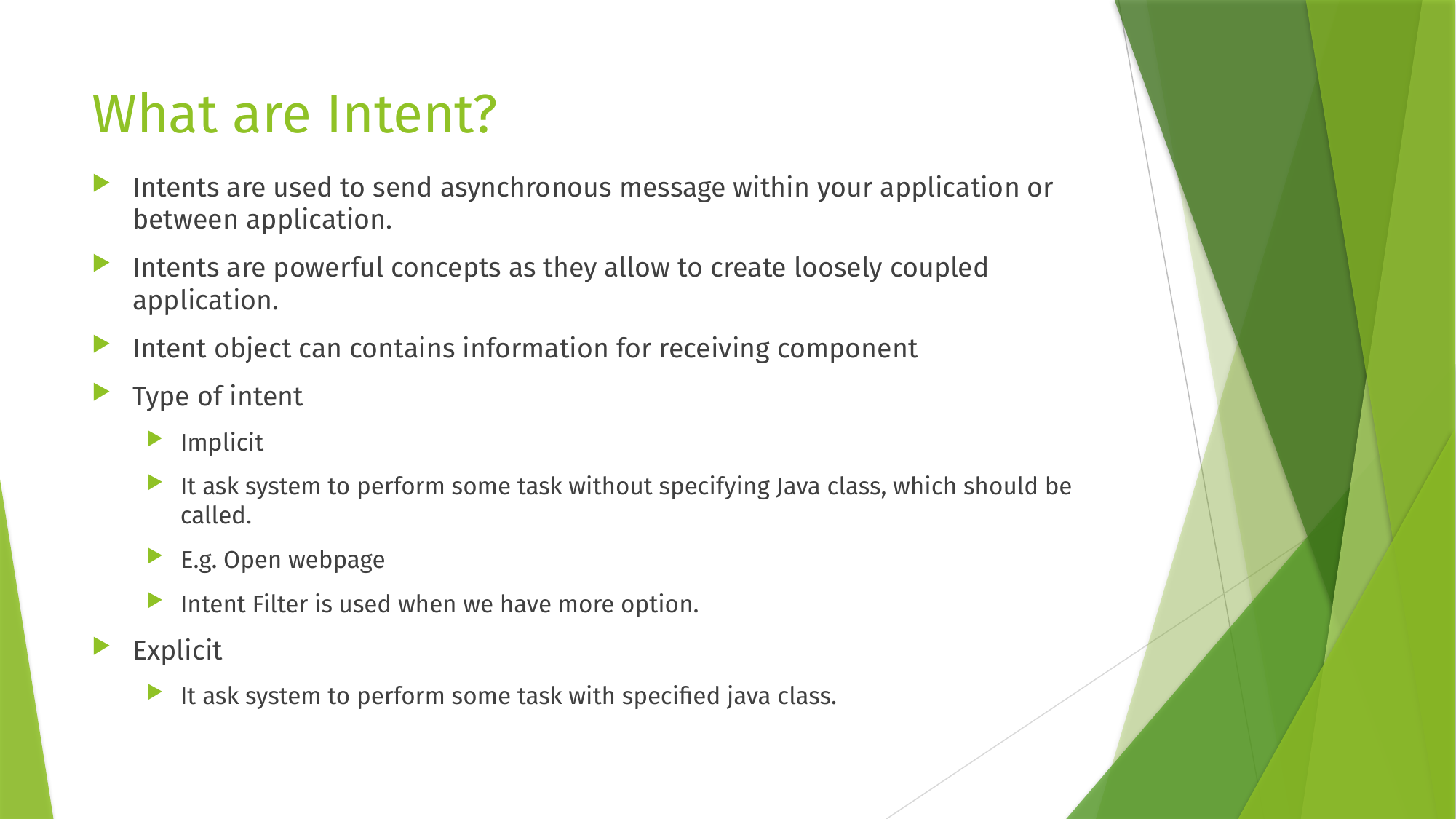

# What are Intent?
Intents are used to send asynchronous message within your application or between application.
Intents are powerful concepts as they allow to create loosely coupled application.
Intent object can contains information for receiving component
Type of intent
Implicit
It ask system to perform some task without specifying Java class, which should be called.
E.g. Open webpage
Intent Filter is used when we have more option.
Explicit
It ask system to perform some task with specified java class.